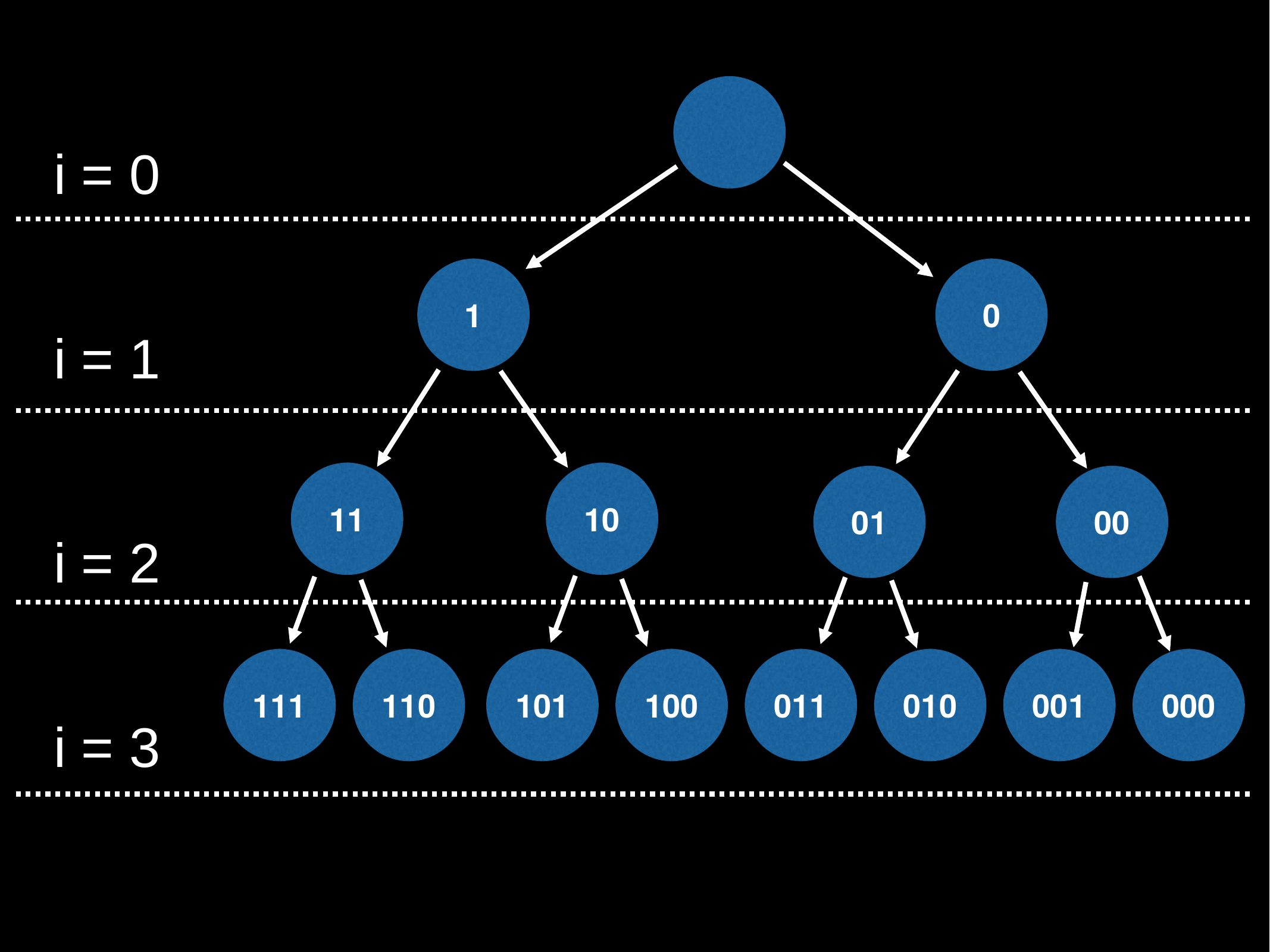

i = 0

1
0
i = 1

11
10
01
00
i = 2

111
110
101
100
011
010
001
000
i = 3